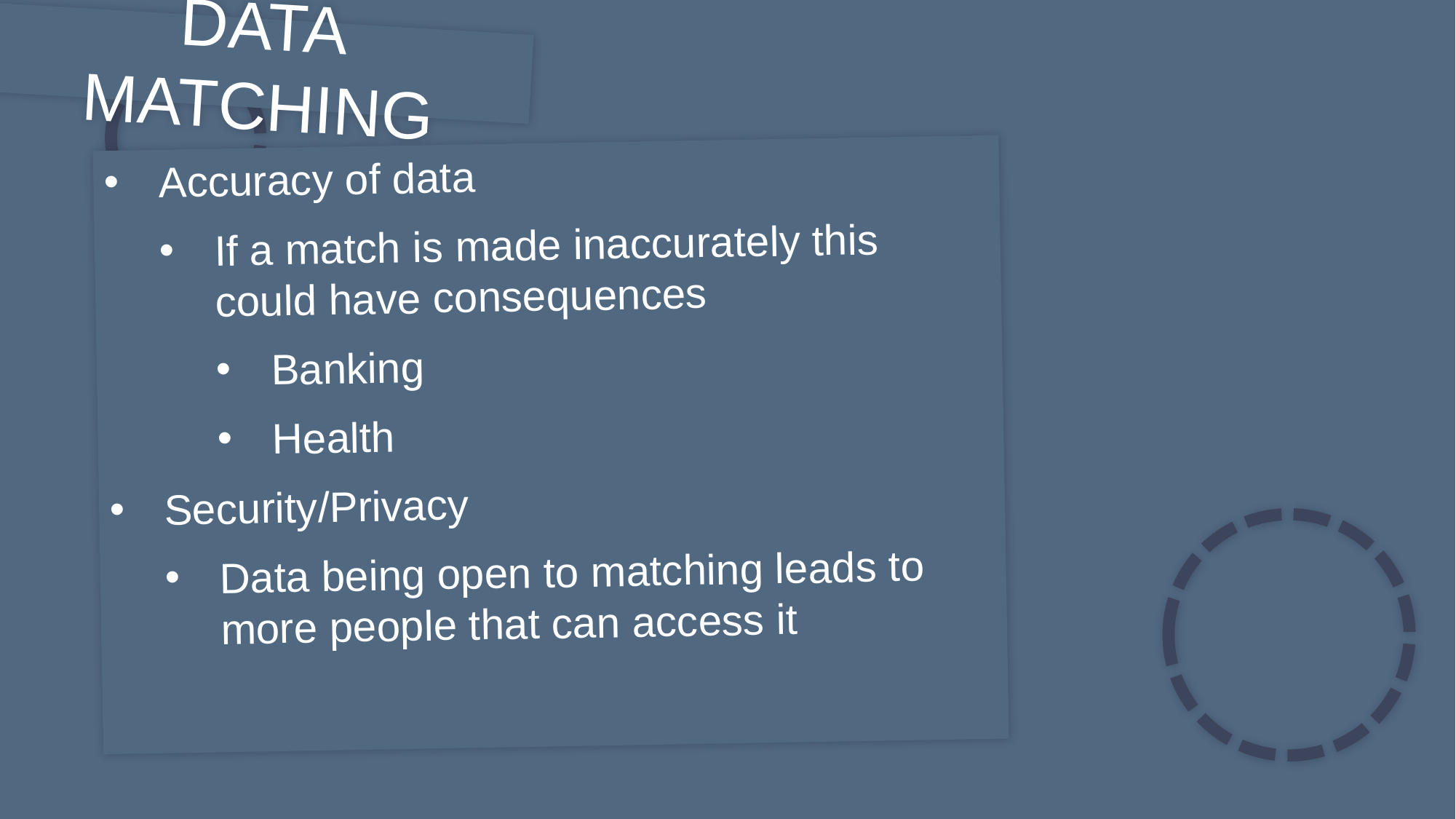

DATA MATCHING

Accuracy of data
If a match is made inaccurately this could have consequences
Banking
Health
Security/Privacy
Data being open to matching leads to more people that can access it